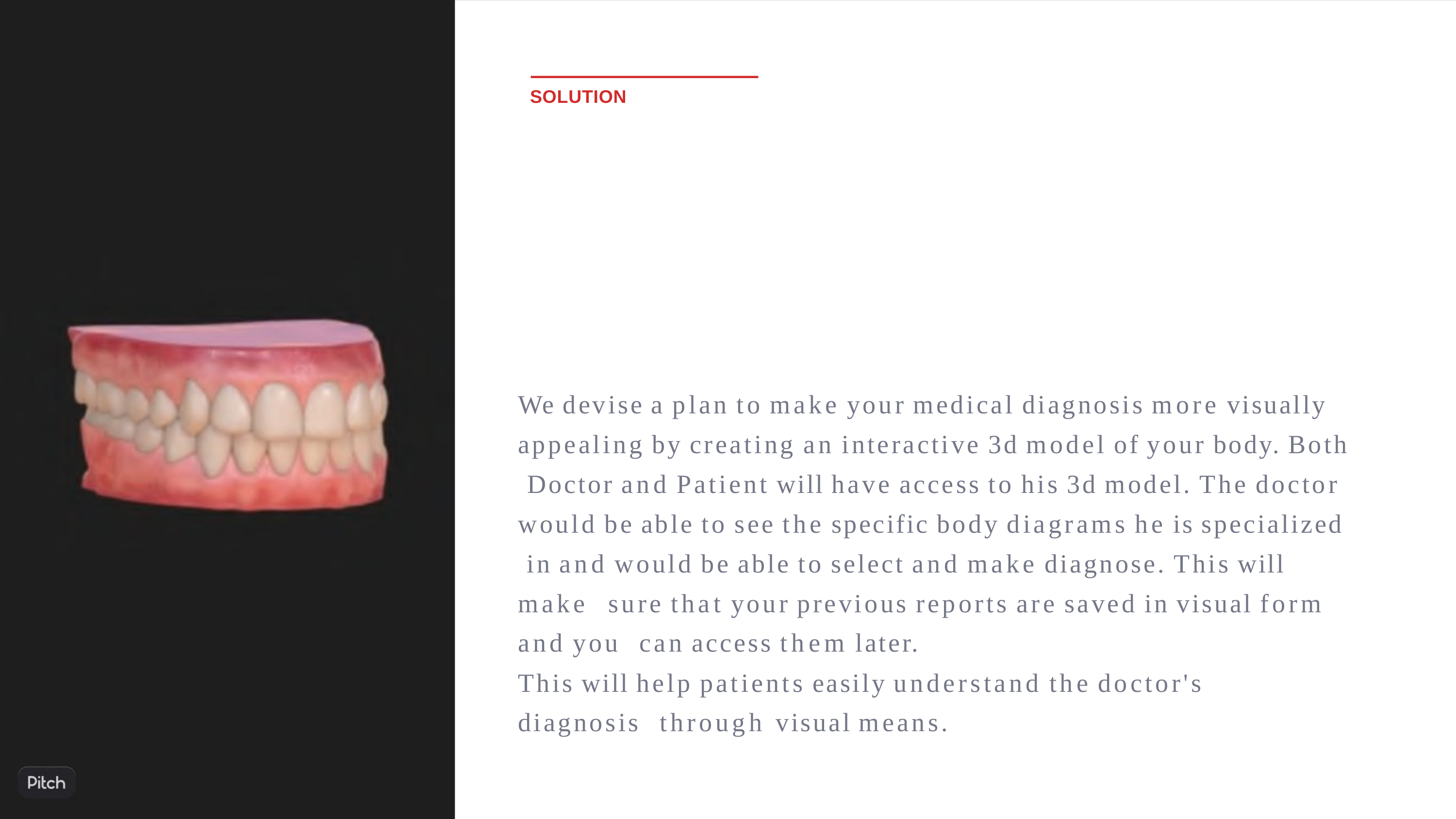

SOLUTION
We devise a plan to make your medical diagnosis more visually  appealing by creating an interactive 3d model of your body. Both  Doctor and Patient will have access to his 3d model. The doctor  would be able to see the specific body diagrams he is specialized  in and would be able to select and make diagnose. This will make  sure that your previous reports are saved in visual form and you  can access them later.
This will help patients easily understand the doctor's diagnosis  through visual means.